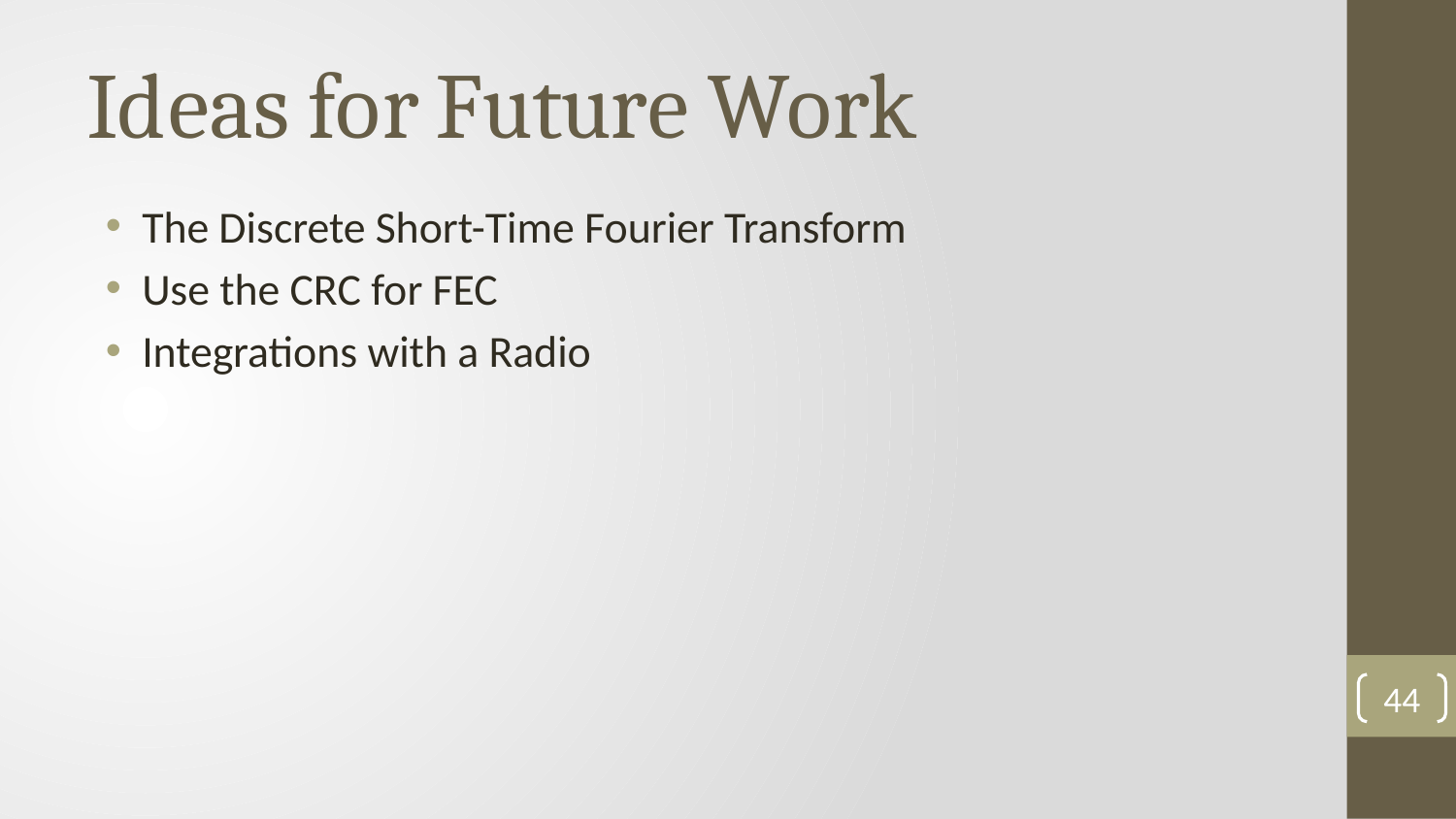

# Ideas for Future Work
The Discrete Short-Time Fourier Transform
Use the CRC for FEC
Integrations with a Radio
44